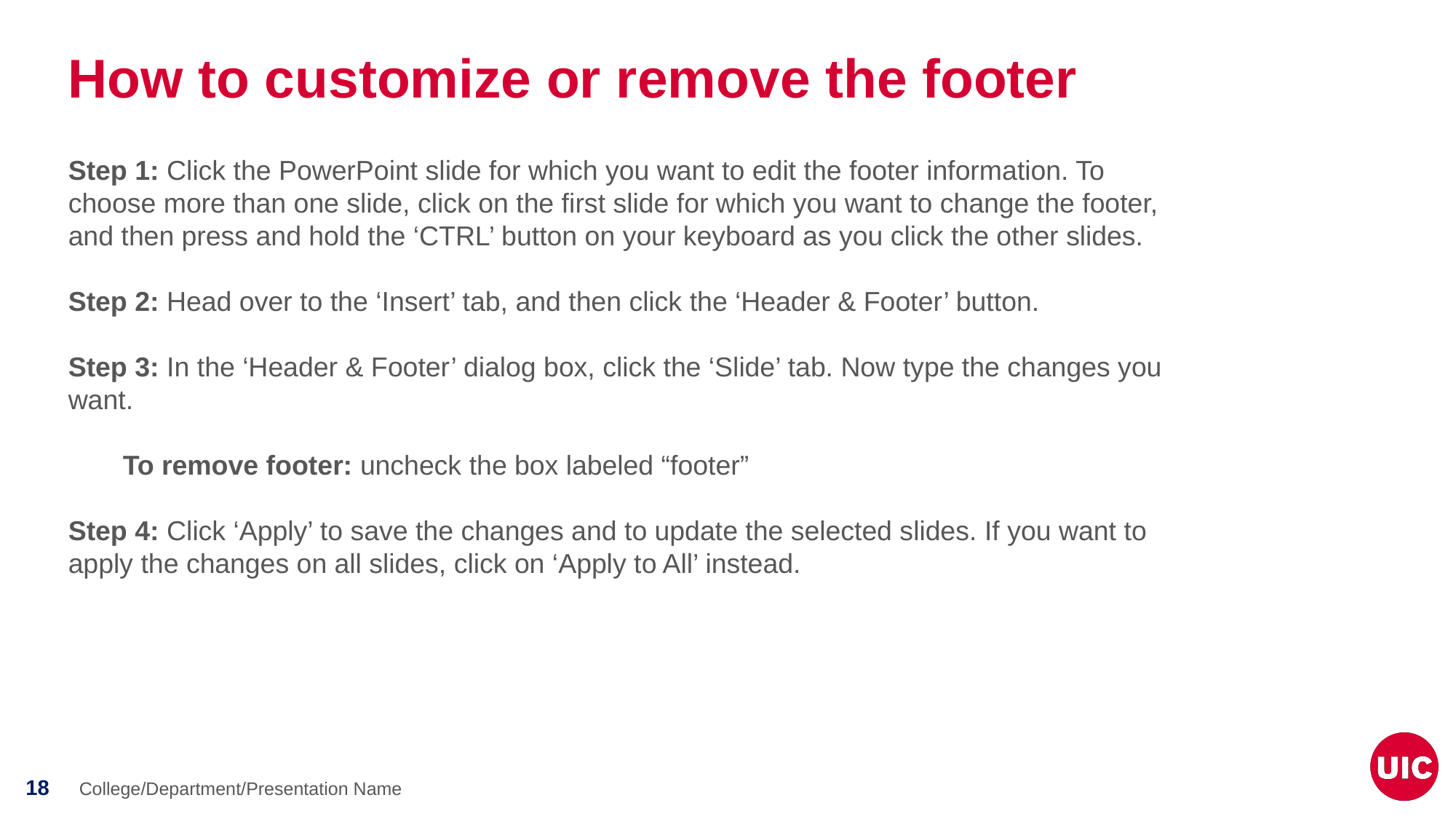

# How to customize or remove the footer
Step 1: Click the PowerPoint slide for which you want to edit the footer information. To choose more than one slide, click on the first slide for which you want to change the footer, and then press and hold the ‘CTRL’ button on your keyboard as you click the other slides.

Step 2: Head over to the ‘Insert’ tab, and then click the ‘Header & Footer’ button.

Step 3: In the ‘Header & Footer’ dialog box, click the ‘Slide’ tab. Now type the changes you want.

To remove footer: uncheck the box labeled “footer”

Step 4: Click ‘Apply’ to save the changes and to update the selected slides. If you want to apply the changes on all slides, click on ‘Apply to All’ instead.

College/Department/Presentation Name